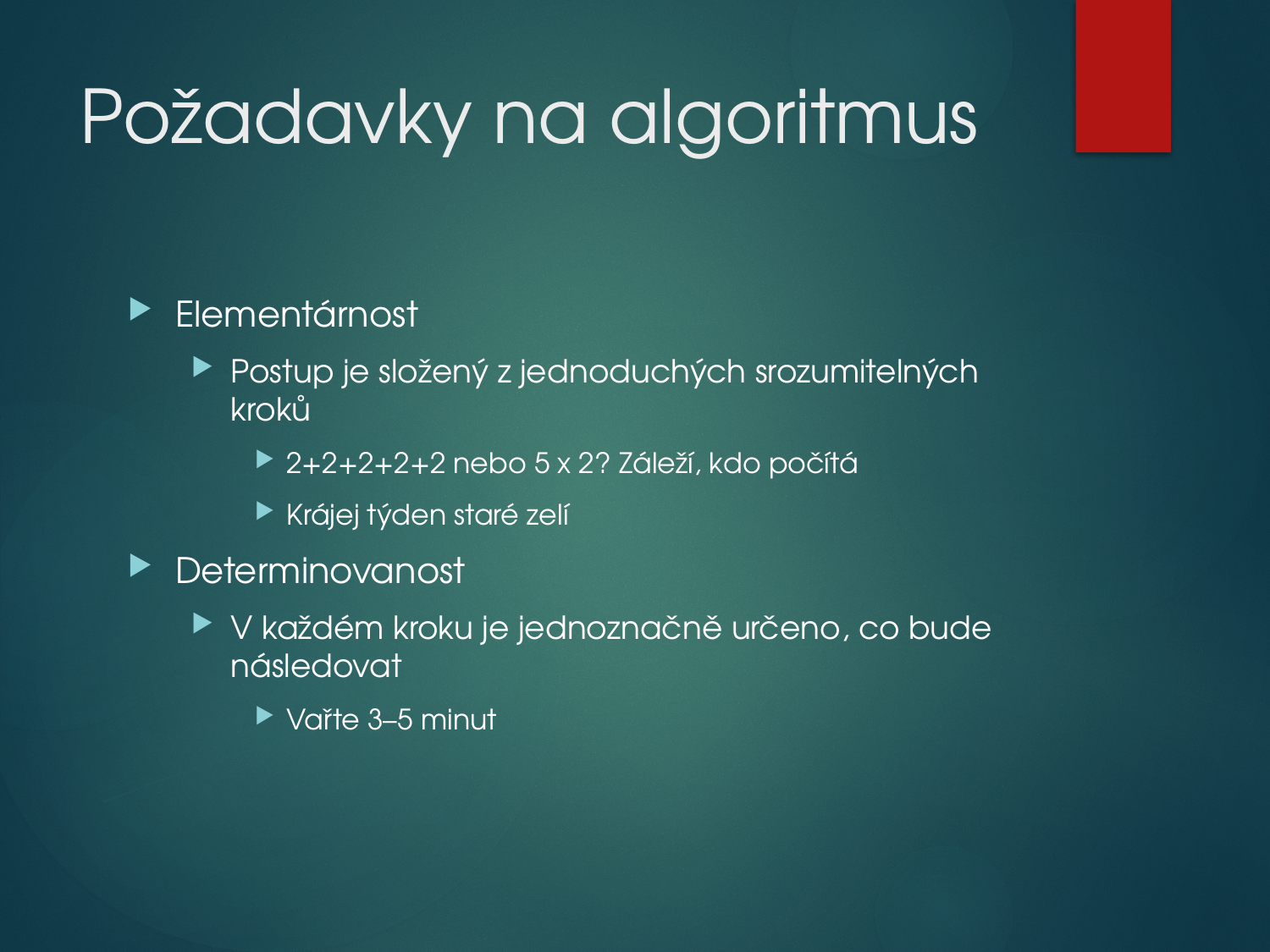

# Požadavky na algoritmus
Elementárnost
Postup je složený z jednoduchých srozumitelných kroků
2+2+2+2+2 nebo 5 x 2? Záleží, kdo počítá
Krájej týden staré zelí
Determinovanost
V každém kroku je jednoznačně určeno, co bude následovat
Vařte 3–5 minut